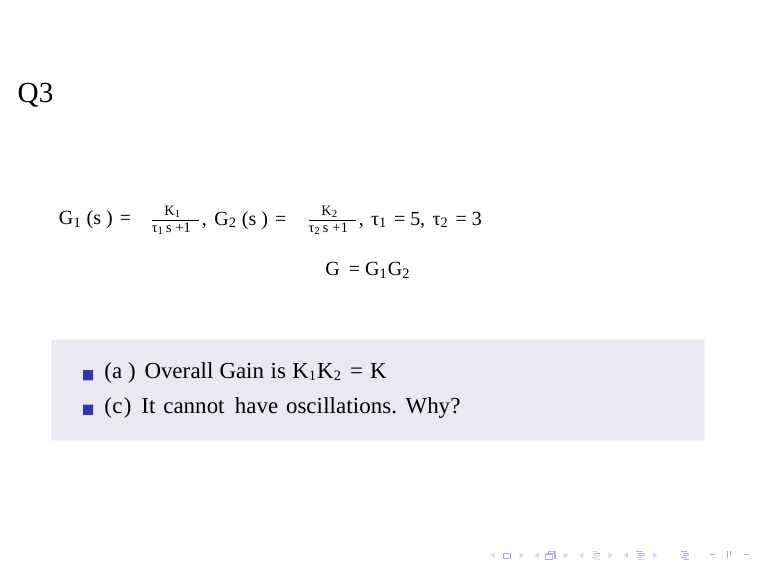

Q3
K1
K2
, G2 (s ) =
, τ1  = 5, τ2  = 3
G1 (s ) =
τ1 s +1
τ2 s +1

G = G1G2

(a ) Overall Gain is K1K2  = K
(c) It cannot have oscillations. Why?